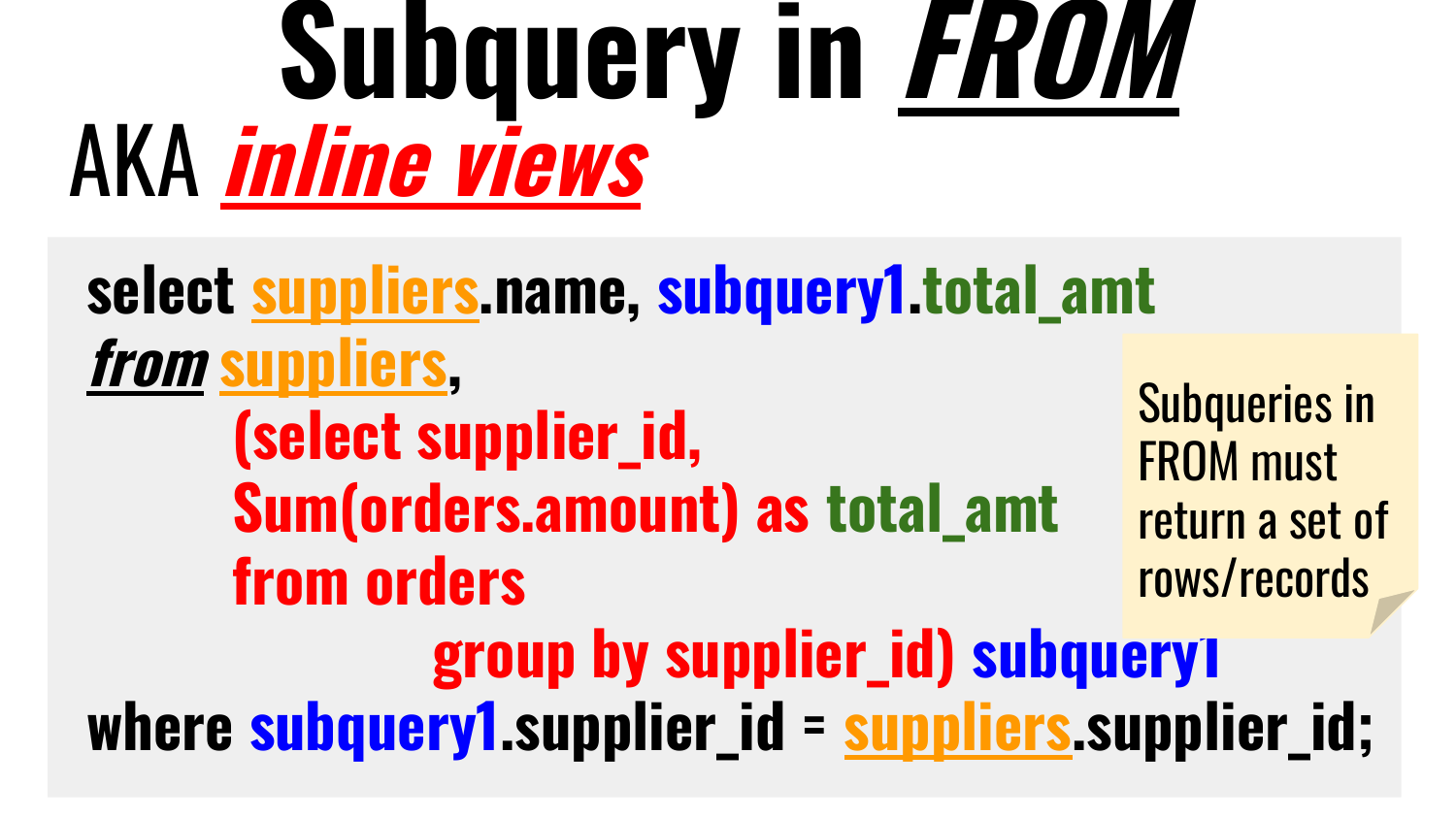

# Subquery in FROM
AKA inline views

select suppliers.name, subquery1.total_amt
from suppliers,
(select supplier_id,
Sum(orders.amount) as total_amt
from orders
			group by supplier_id) subquery1
where subquery1.supplier_id = suppliers.supplier_id;

Subqueries in FROM must return a set of rows/records